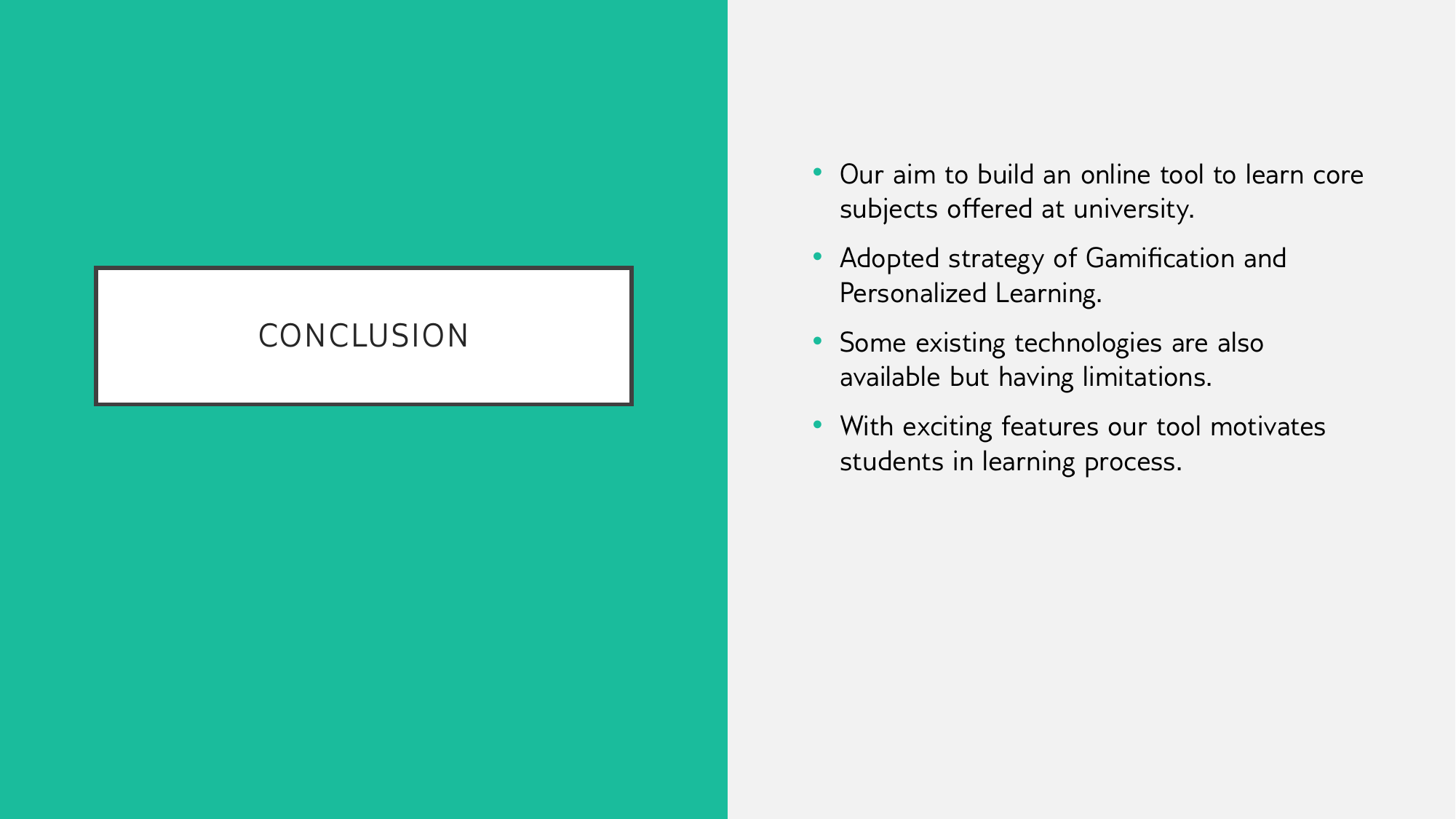

Our aim to build an online tool to learn core subjects offered at university.
Adopted strategy of Gamification and Personalized Learning.
Some existing technologies are also available but having limitations.
With exciting features our tool motivates students in learning process.
# conclusion